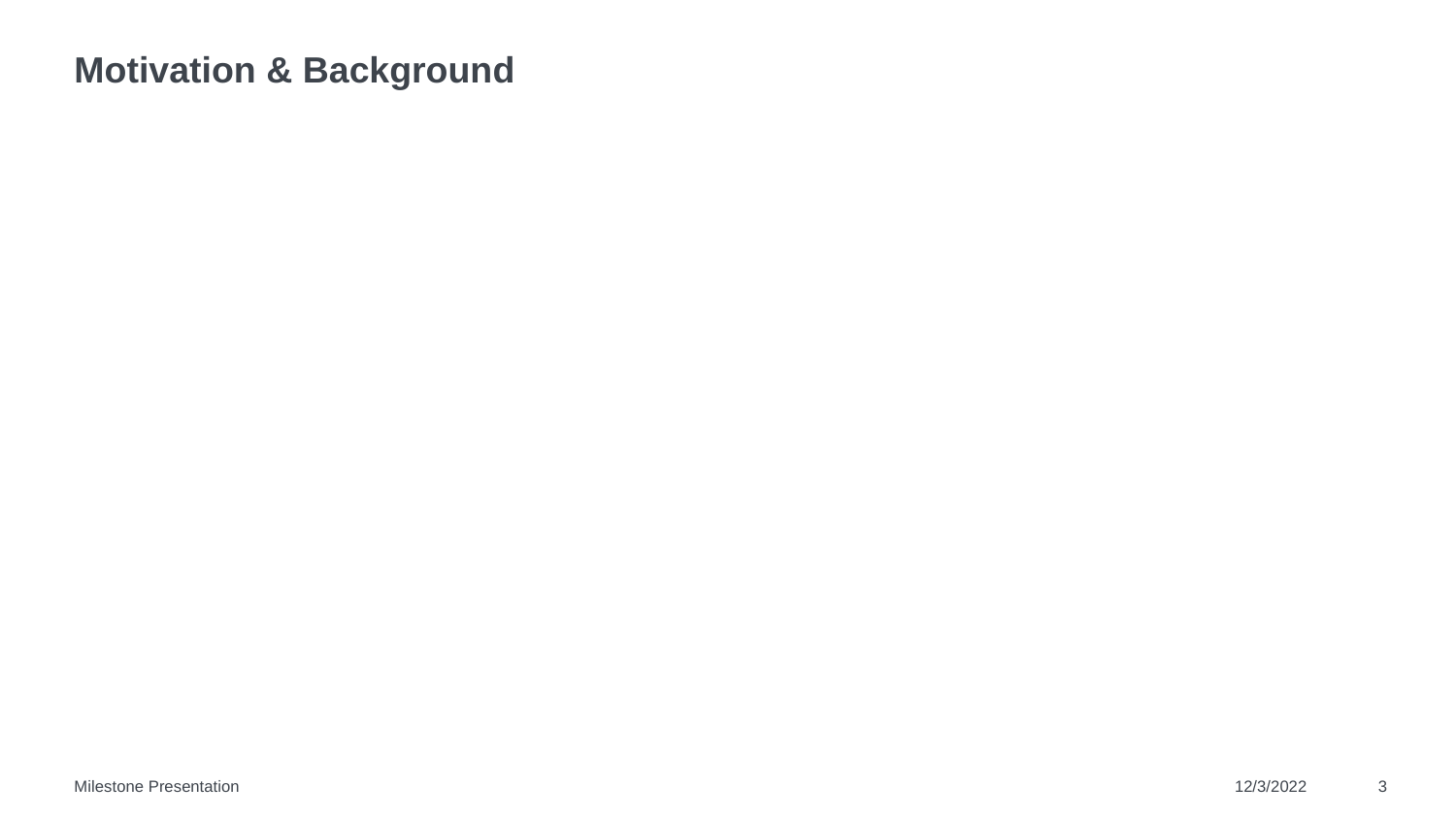

# Motivation & Background
Milestone Presentation
12/3/2022
3